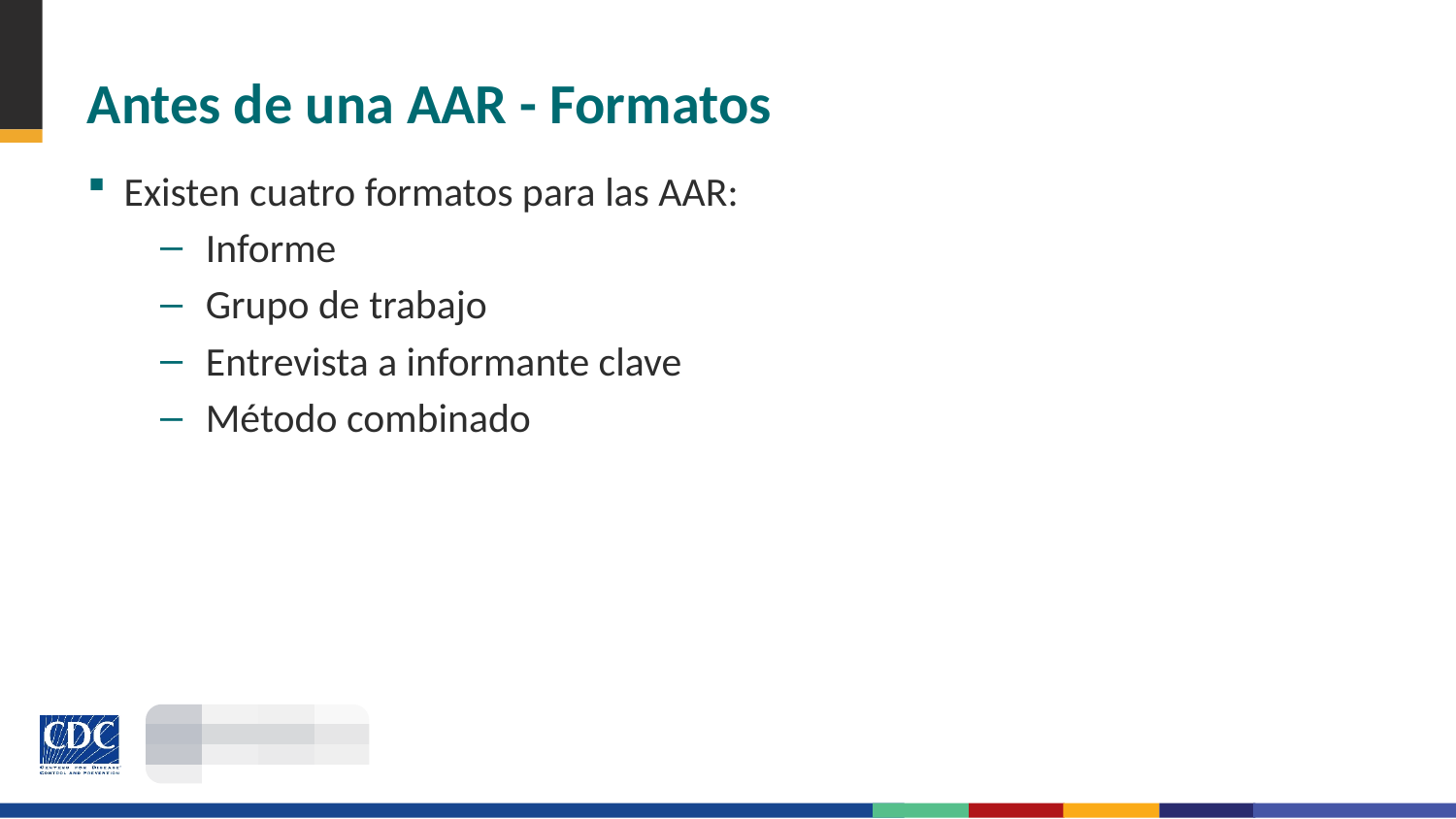

# Antes de una AAR - Formatos
Existen cuatro formatos para las AAR:
Informe
Grupo de trabajo
Entrevista a informante clave
Método combinado